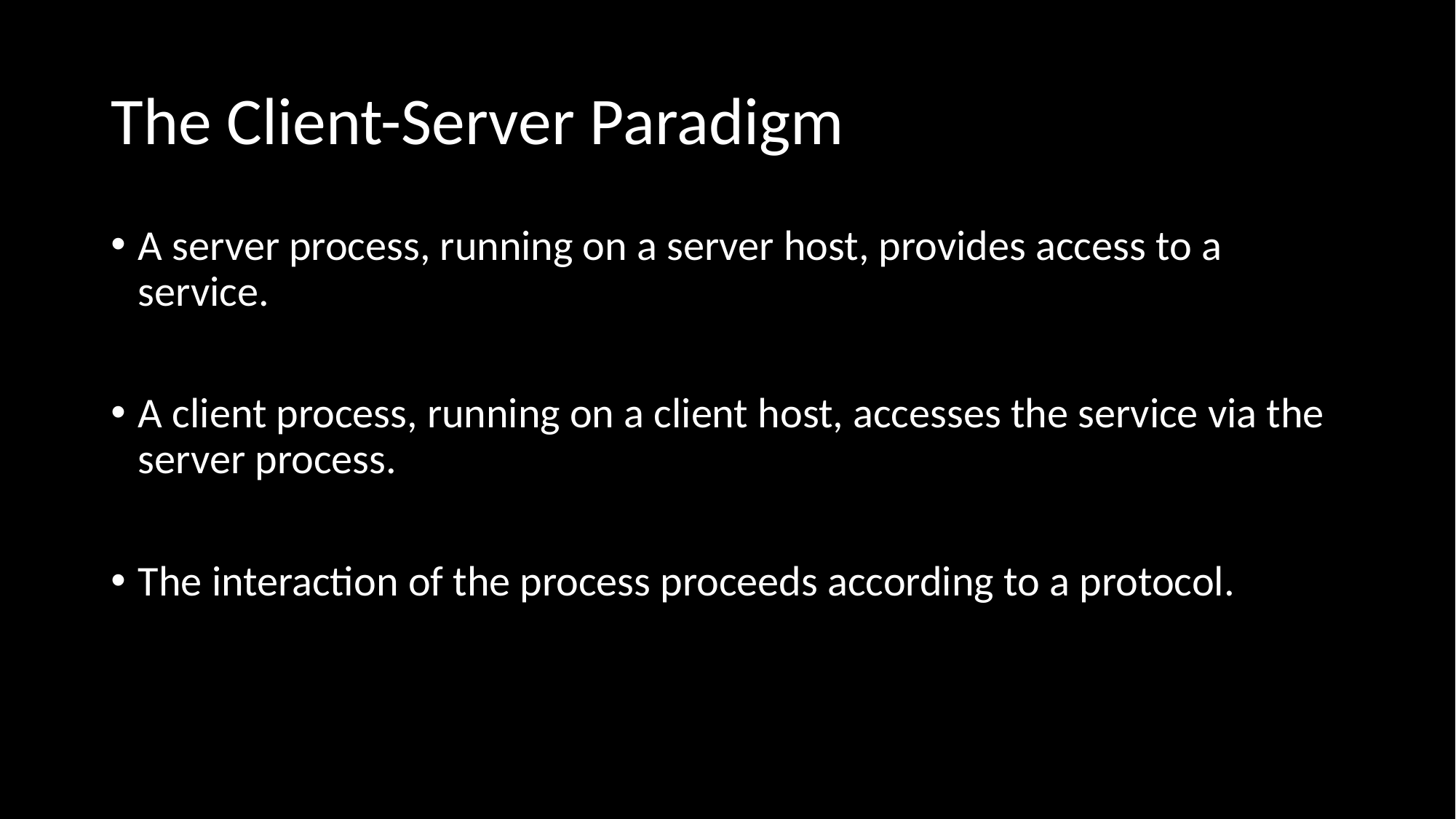

# The Client-Server Paradigm
A server process, running on a server host, provides access to a service.

A client process, running on a client host, accesses the service via the server process.

The interaction of the process proceeds according to a protocol.